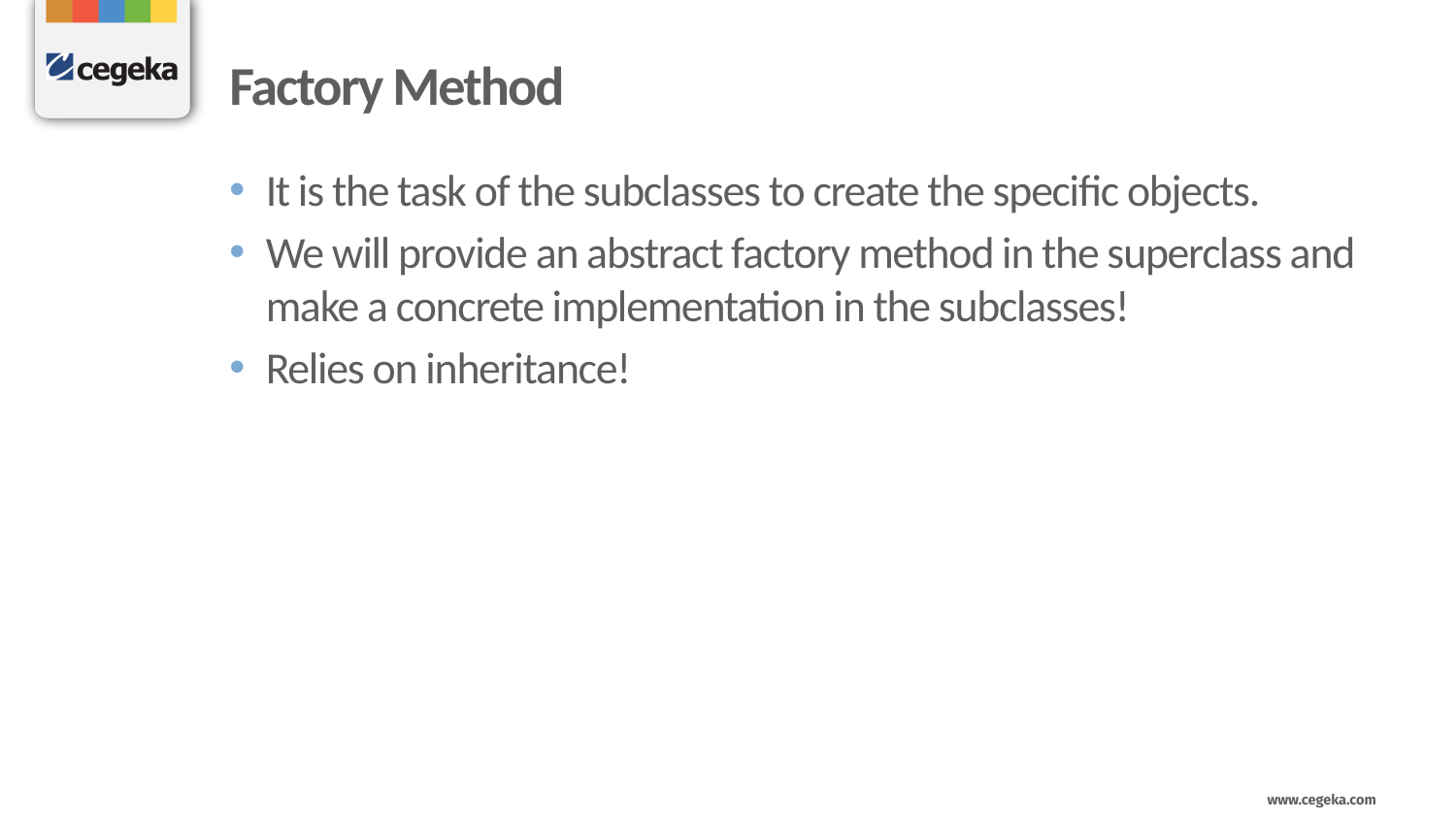

# Factory Method
It is the task of the subclasses to create the specific objects.
We will provide an abstract factory method in the superclass and make a concrete implementation in the subclasses!
Relies on inheritance!